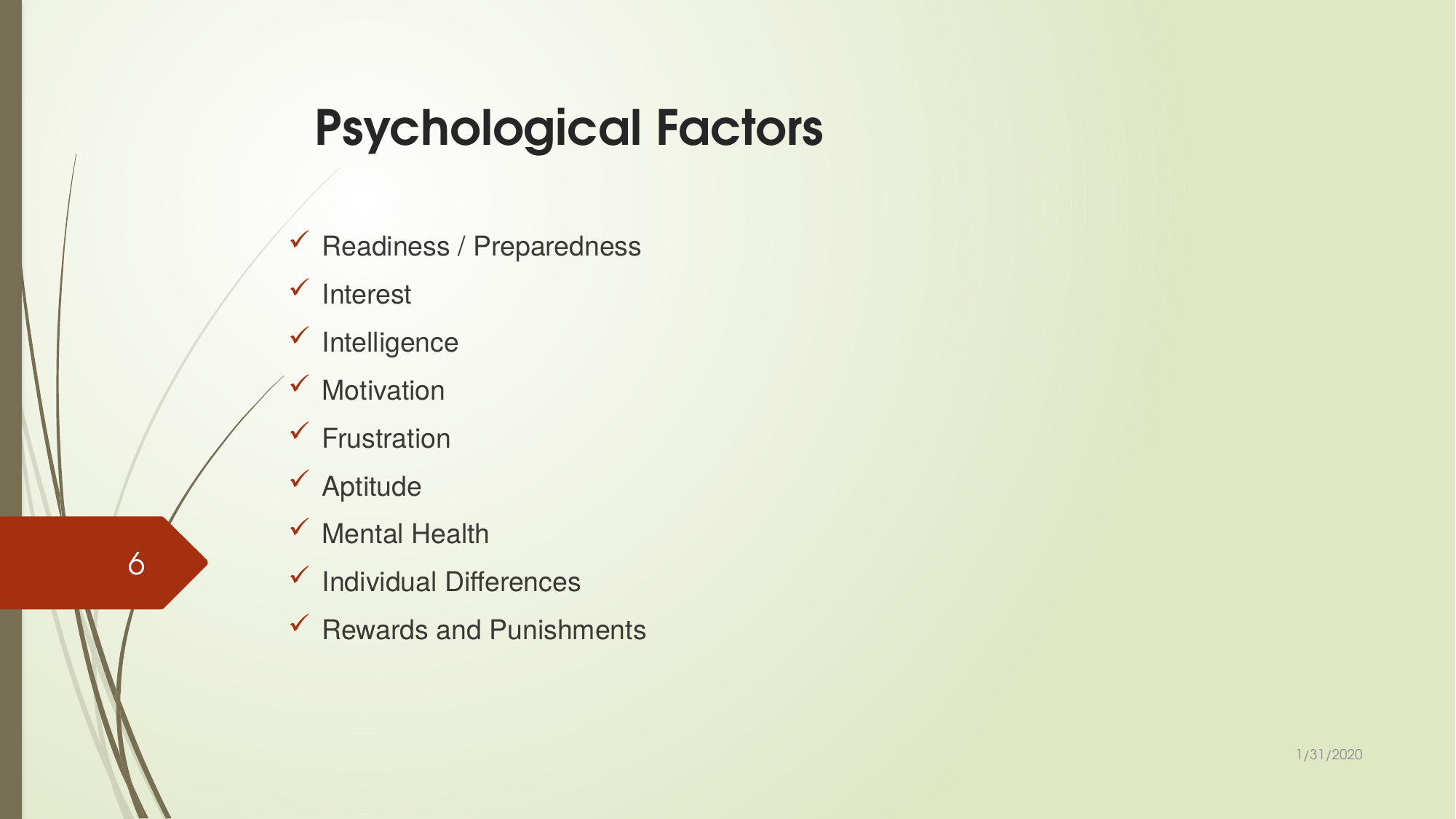

# Psychological Factors
Readiness / Preparedness
Interest
Intelligence
Motivation
Frustration
Aptitude
Mental Health
Individual Differences
Rewards and Punishments
6
1/31/2020